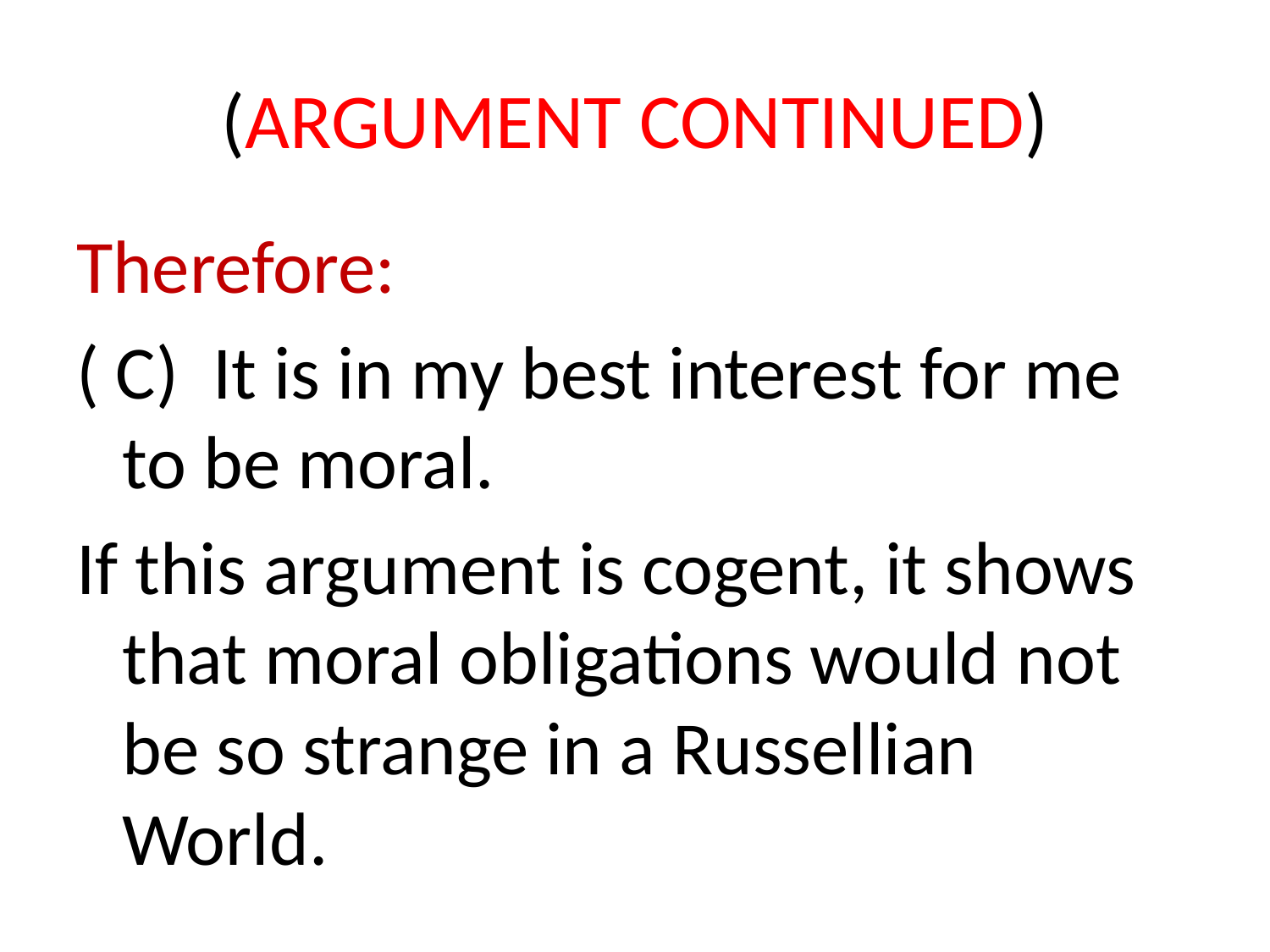

# (ARGUMENT CONTINUED)
Therefore:
( C)  It is in my best interest for me to be moral.
If this argument is cogent, it shows that moral obligations would not be so strange in a Russellian World.